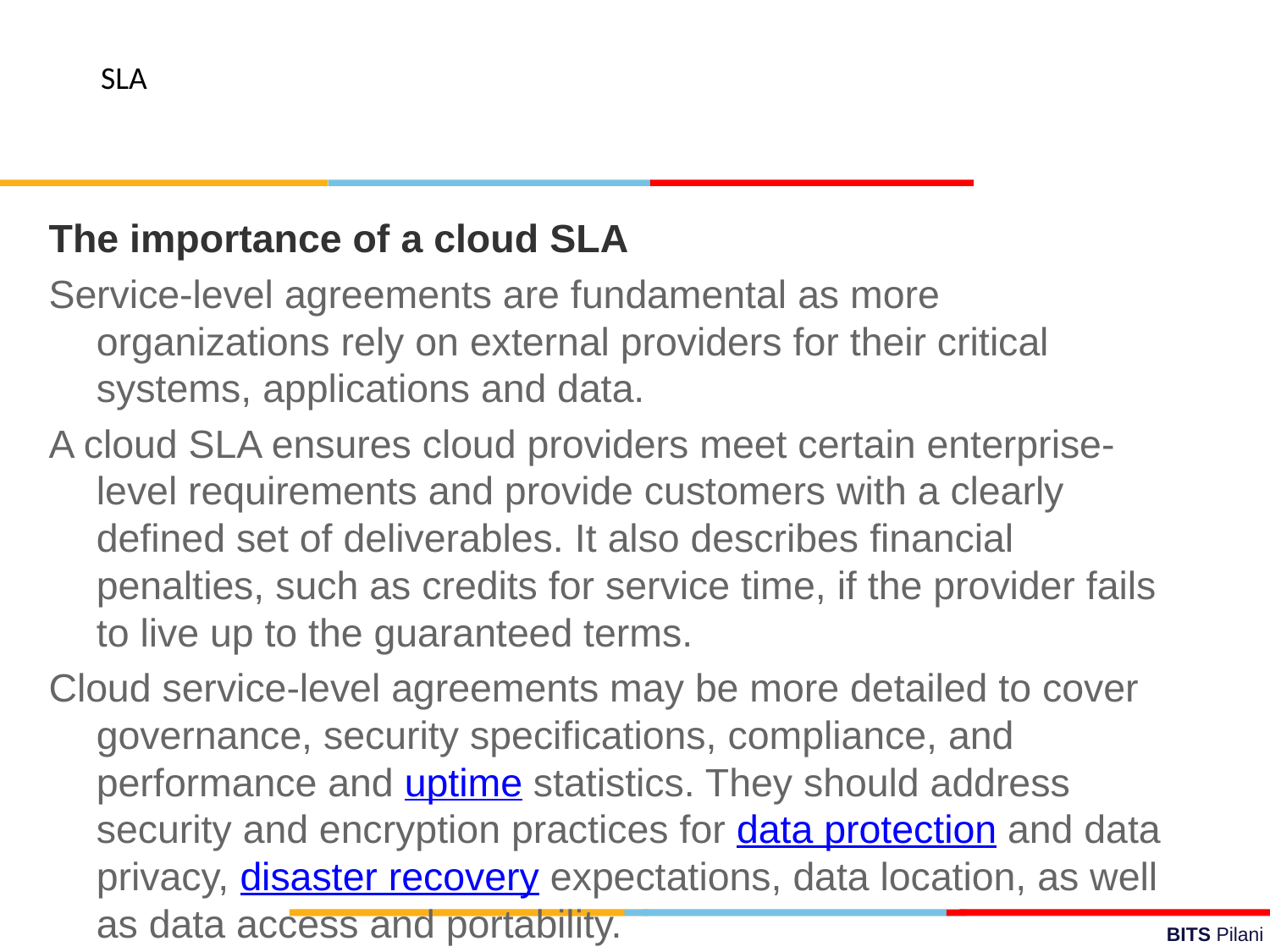

SLA
The importance of a cloud SLA
Service-level agreements are fundamental as more organizations rely on external providers for their critical systems, applications and data.
A cloud SLA ensures cloud providers meet certain enterprise-level requirements and provide customers with a clearly defined set of deliverables. It also describes financial penalties, such as credits for service time, if the provider fails to live up to the guaranteed terms.
Cloud service-level agreements may be more detailed to cover governance, security specifications, compliance, and performance and uptime statistics. They should address security and encryption practices for data protection and data privacy, disaster recovery expectations, data location, as well as data access and portability.